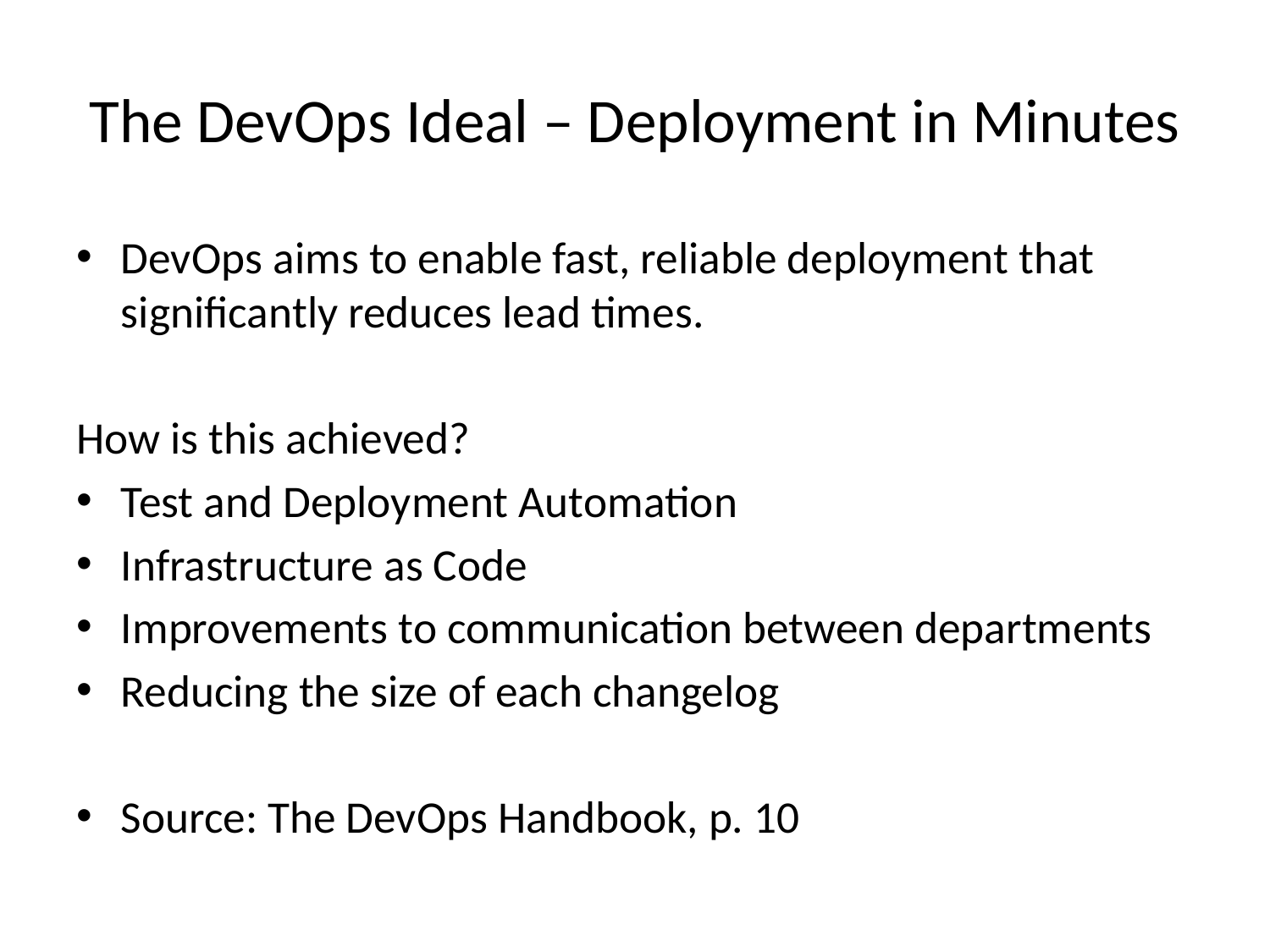

# The DevOps Ideal – Deployment in Minutes
DevOps aims to enable fast, reliable deployment that significantly reduces lead times.

How is this achieved?
Test and Deployment Automation
Infrastructure as Code
Improvements to communication between departments
Reducing the size of each changelog

Source: The DevOps Handbook, p. 10